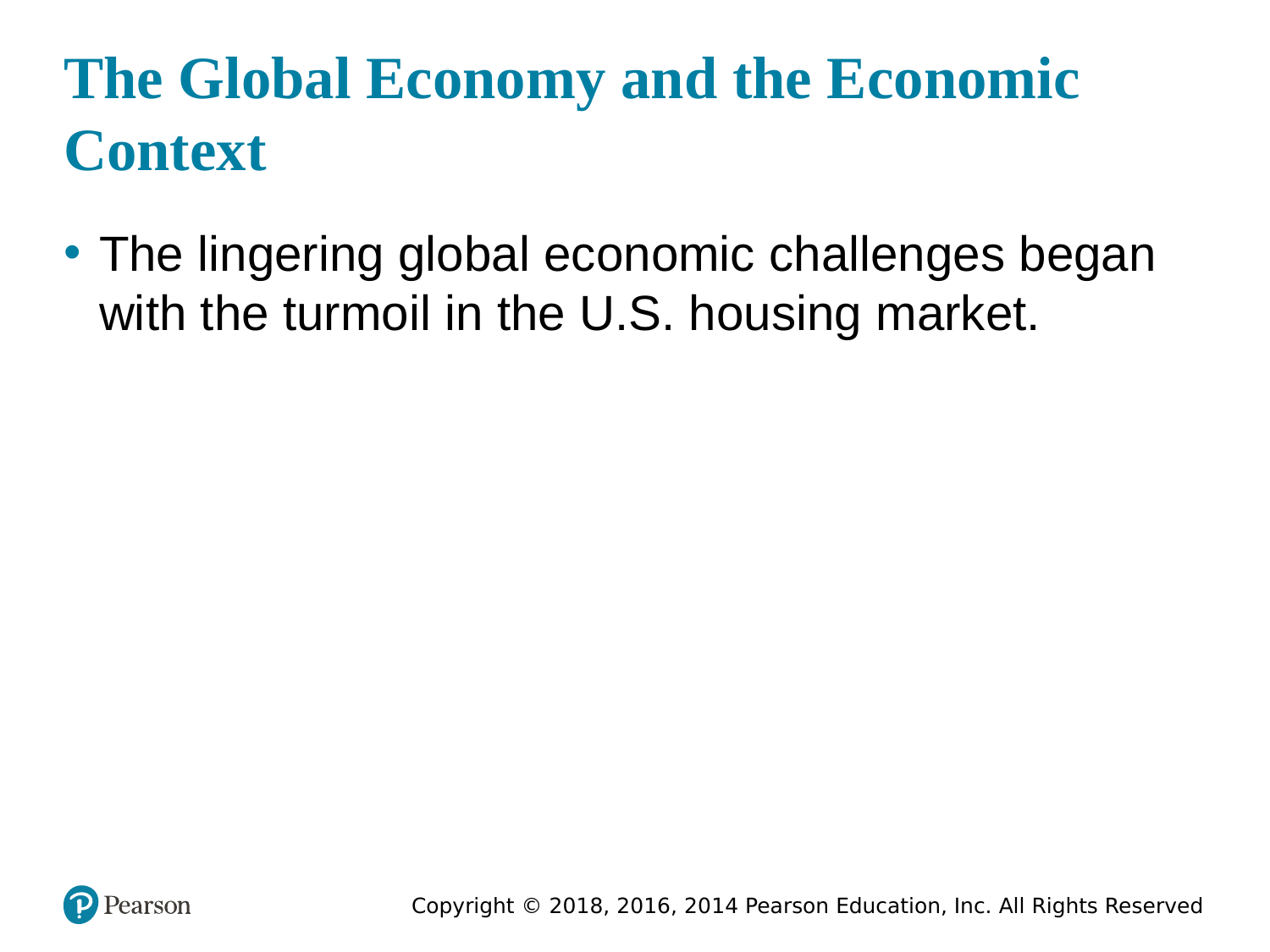

# The Global Economy and the Economic Context
The lingering global economic challenges began with the turmoil in the U.S. housing market.